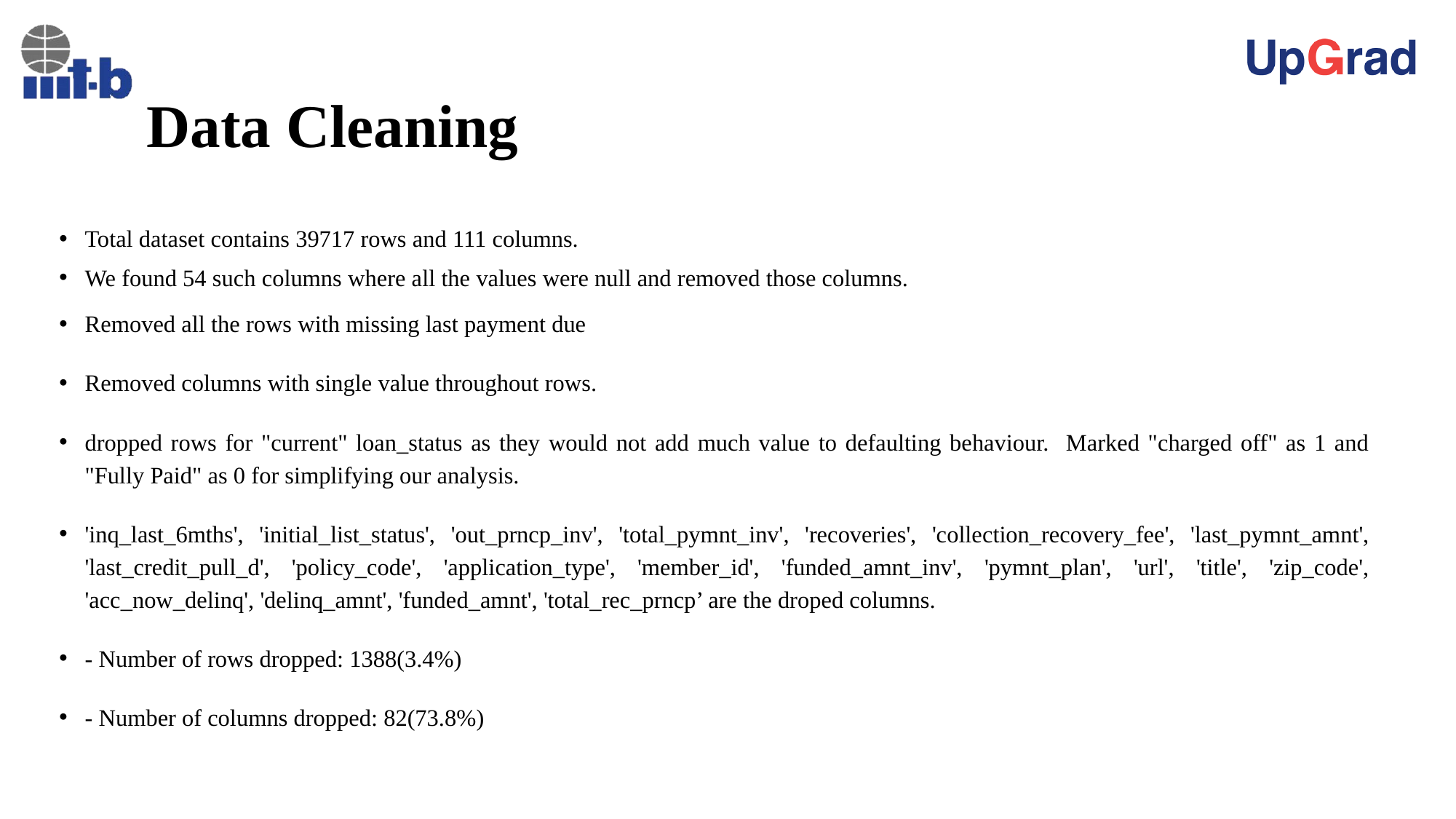

# Data Cleaning
Total dataset contains 39717 rows and 111 columns.
We found 54 such columns where all the values were null and removed those columns.
Removed all the rows with missing last payment due
Removed columns with single value throughout rows.
dropped rows for "current" loan_status as they would not add much value to defaulting behaviour.  Marked "charged off" as 1 and "Fully Paid" as 0 for simplifying our analysis.
'inq_last_6mths', 'initial_list_status', 'out_prncp_inv', 'total_pymnt_inv', 'recoveries', 'collection_recovery_fee', 'last_pymnt_amnt', 'last_credit_pull_d', 'policy_code', 'application_type', 'member_id', 'funded_amnt_inv', 'pymnt_plan', 'url', 'title', 'zip_code', 'acc_now_delinq', 'delinq_amnt', 'funded_amnt', 'total_rec_prncp’ are the droped columns.
- Number of rows dropped: 1388(3.4%)
- Number of columns dropped: 82(73.8%)